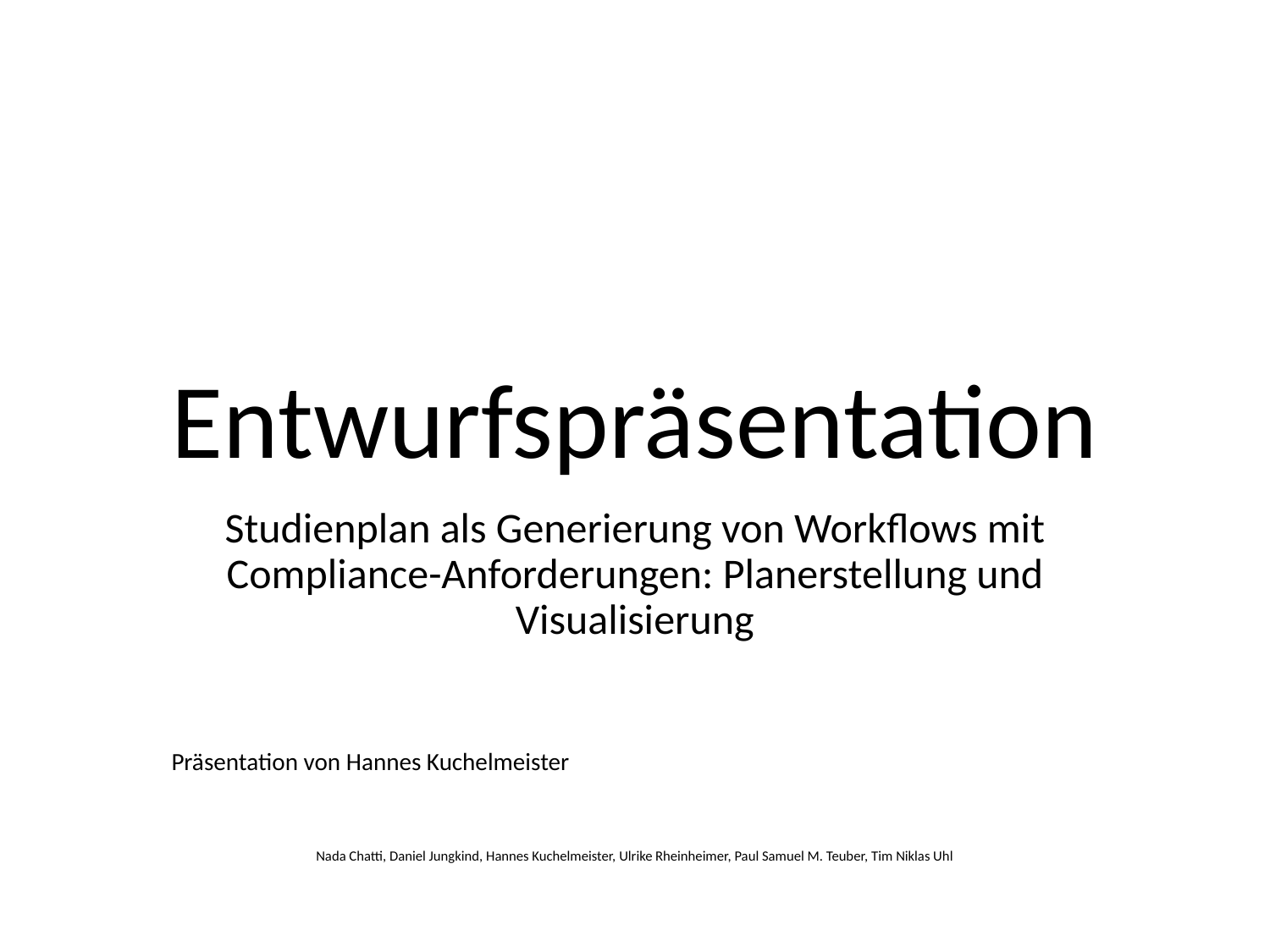

# Entwurfspräsentation
Studienplan als Generierung von Workflows mit Compliance-Anforderungen: Planerstellung und Visualisierung
Präsentation von Hannes Kuchelmeister
Nada Chatti, Daniel Jungkind, Hannes Kuchelmeister, Ulrike Rheinheimer, Paul Samuel M. Teuber, Tim Niklas Uhl